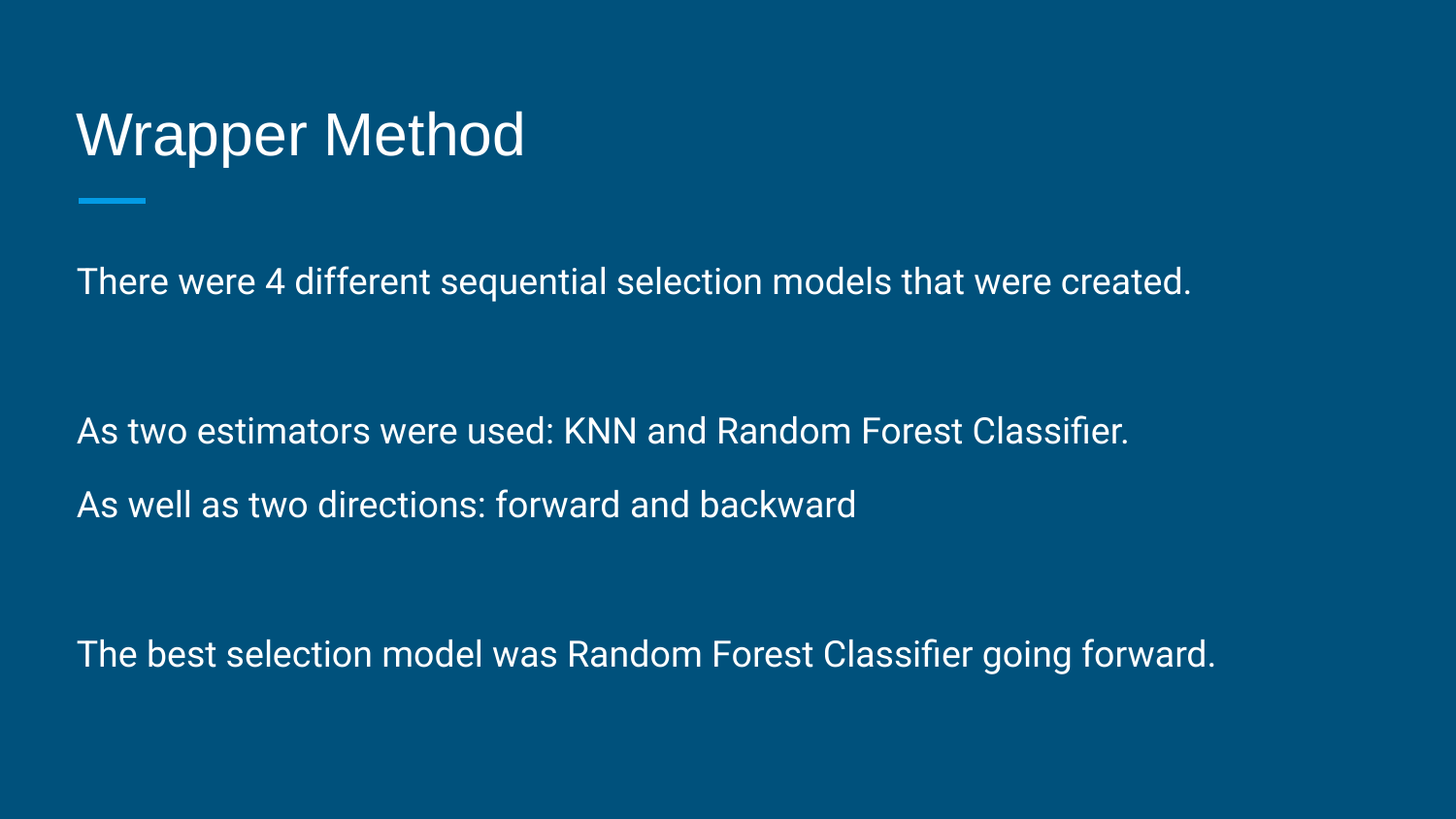

# Wrapper Method
There were 4 different sequential selection models that were created.

As two estimators were used: KNN and Random Forest Classifier.
As well as two directions: forward and backward

The best selection model was Random Forest Classifier going forward.